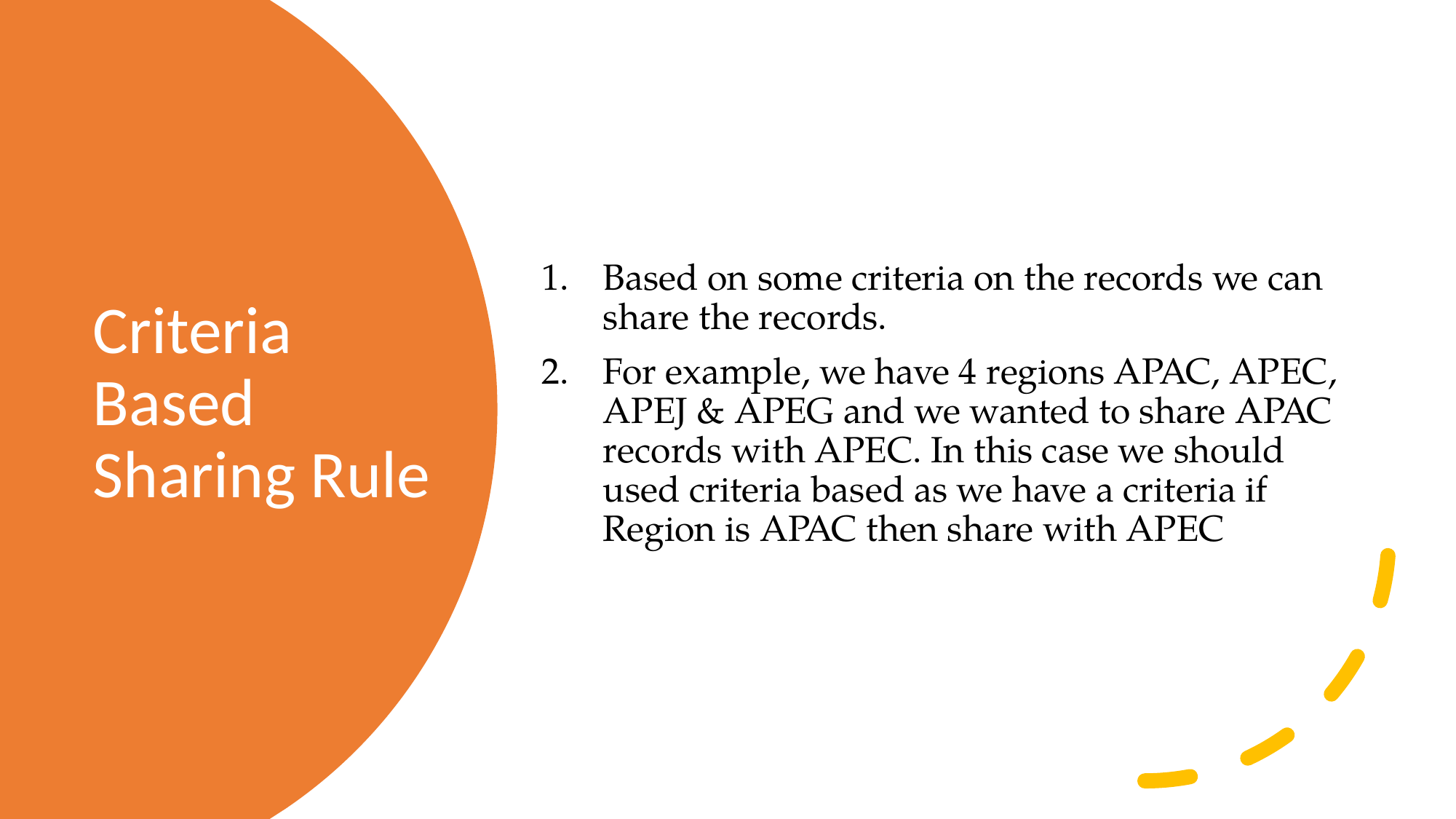

Based on some criteria on the records we can share the records.
For example, we have 4 regions APAC, APEC, APEJ & APEG and we wanted to share APAC records with APEC. In this case we should used criteria based as we have a criteria if Region is APAC then share with APEC
# Criteria Based Sharing Rule